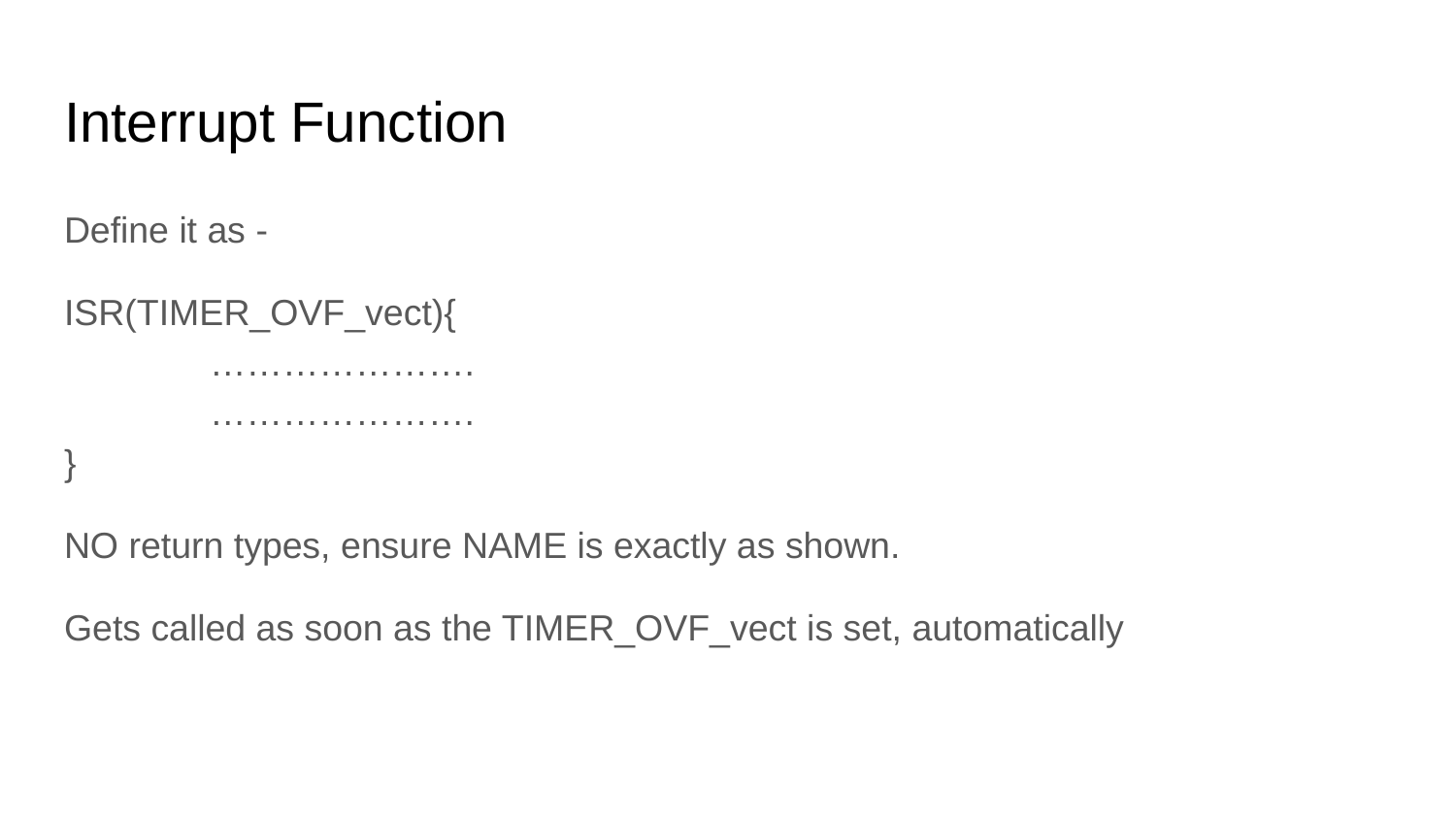

# Interrupt Function
Define it as -
ISR(TIMER_OVF_vect){
	………………….
	………………….
}
NO return types, ensure NAME is exactly as shown.
Gets called as soon as the TIMER_OVF_vect is set, automatically